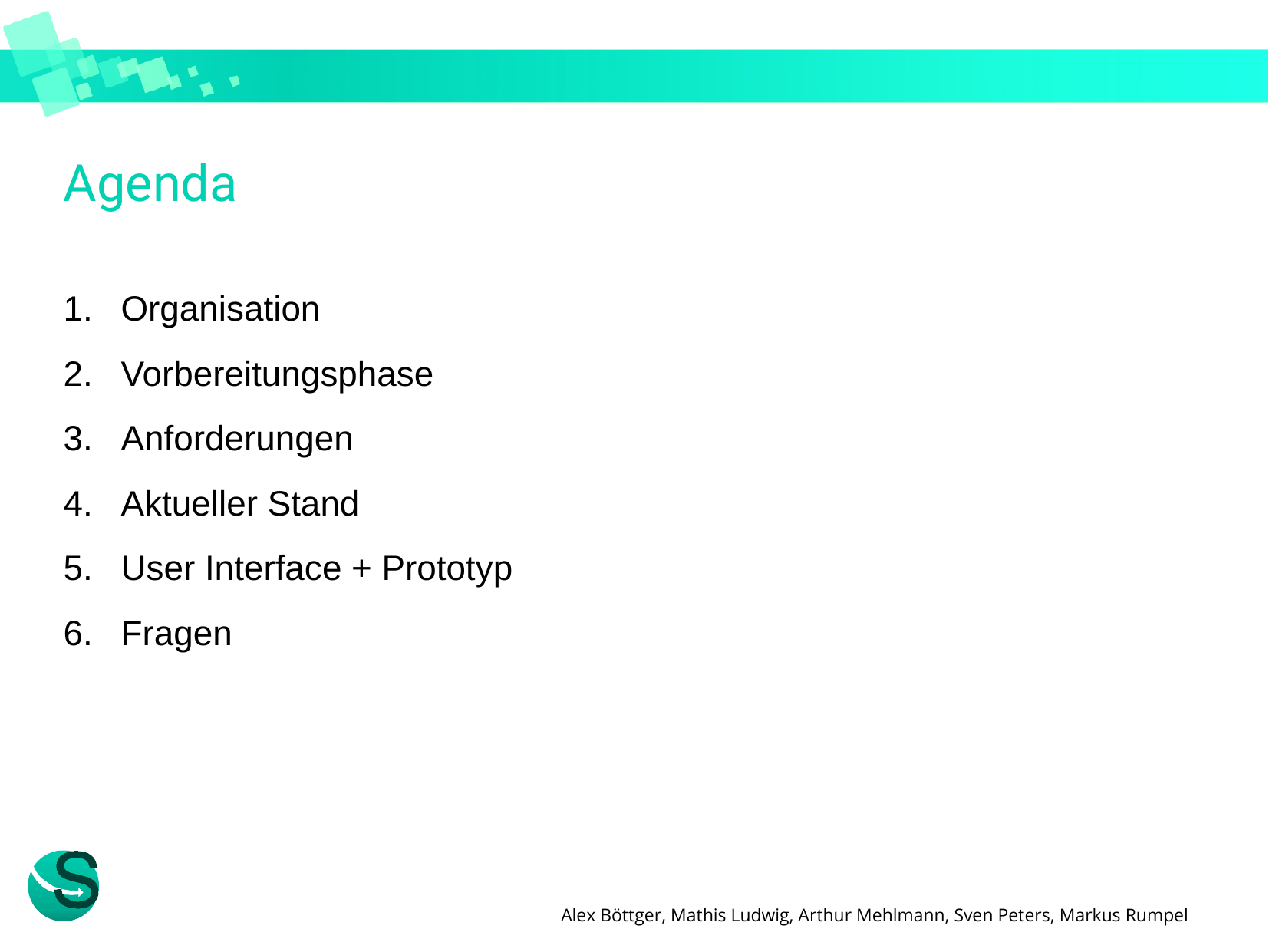

# Agenda
Organisation
Vorbereitungsphase
Anforderungen
Aktueller Stand
User Interface + Prototyp
Fragen